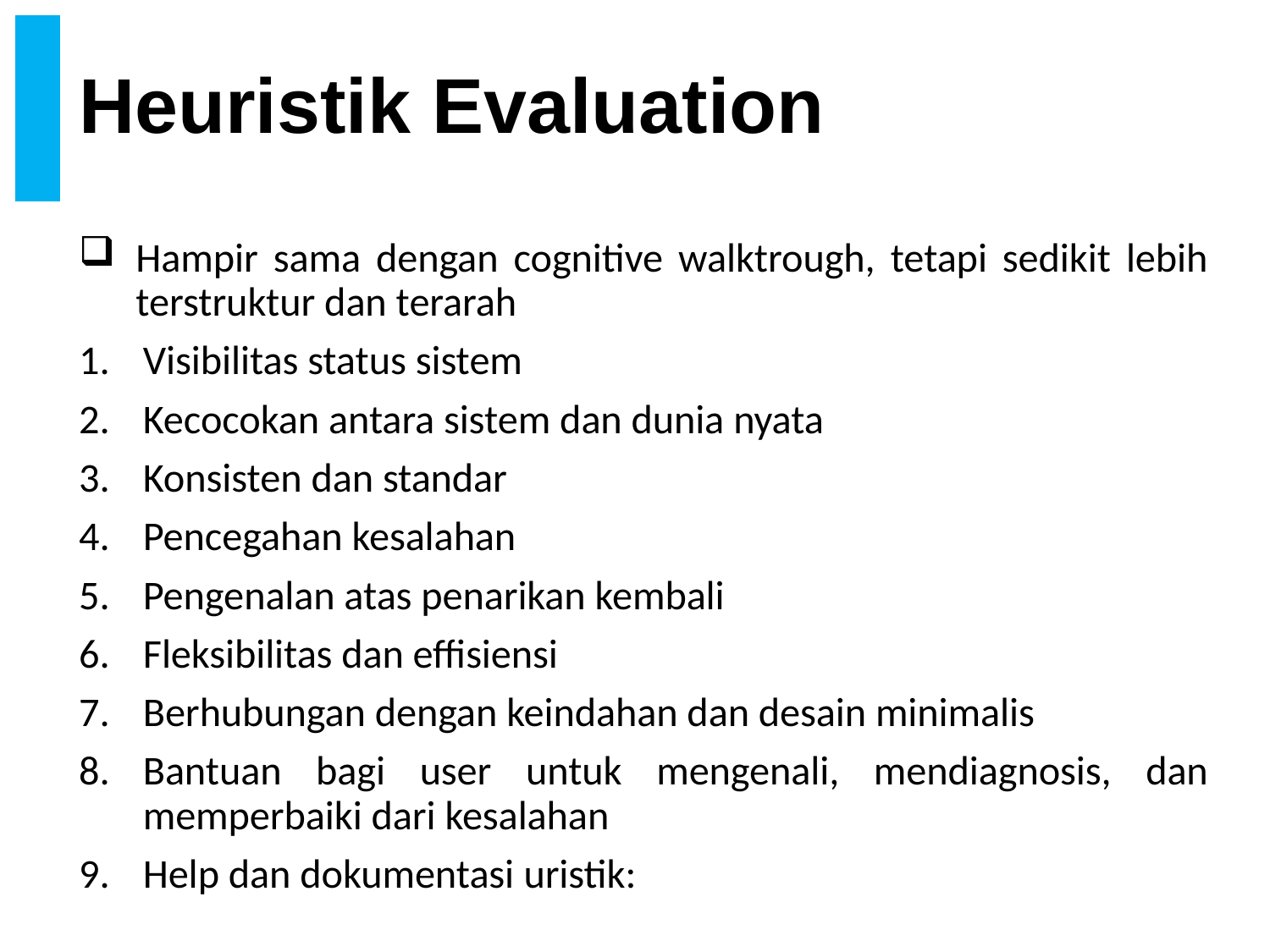

# Heuristik Evaluation
Hampir sama dengan cognitive walktrough, tetapi sedikit lebih terstruktur dan terarah
Visibilitas status sistem
Kecocokan antara sistem dan dunia nyata
Konsisten dan standar
Pencegahan kesalahan
Pengenalan atas penarikan kembali
Fleksibilitas dan effisiensi
Berhubungan dengan keindahan dan desain minimalis
Bantuan bagi user untuk mengenali, mendiagnosis, dan memperbaiki dari kesalahan
Help dan dokumentasi uristik: